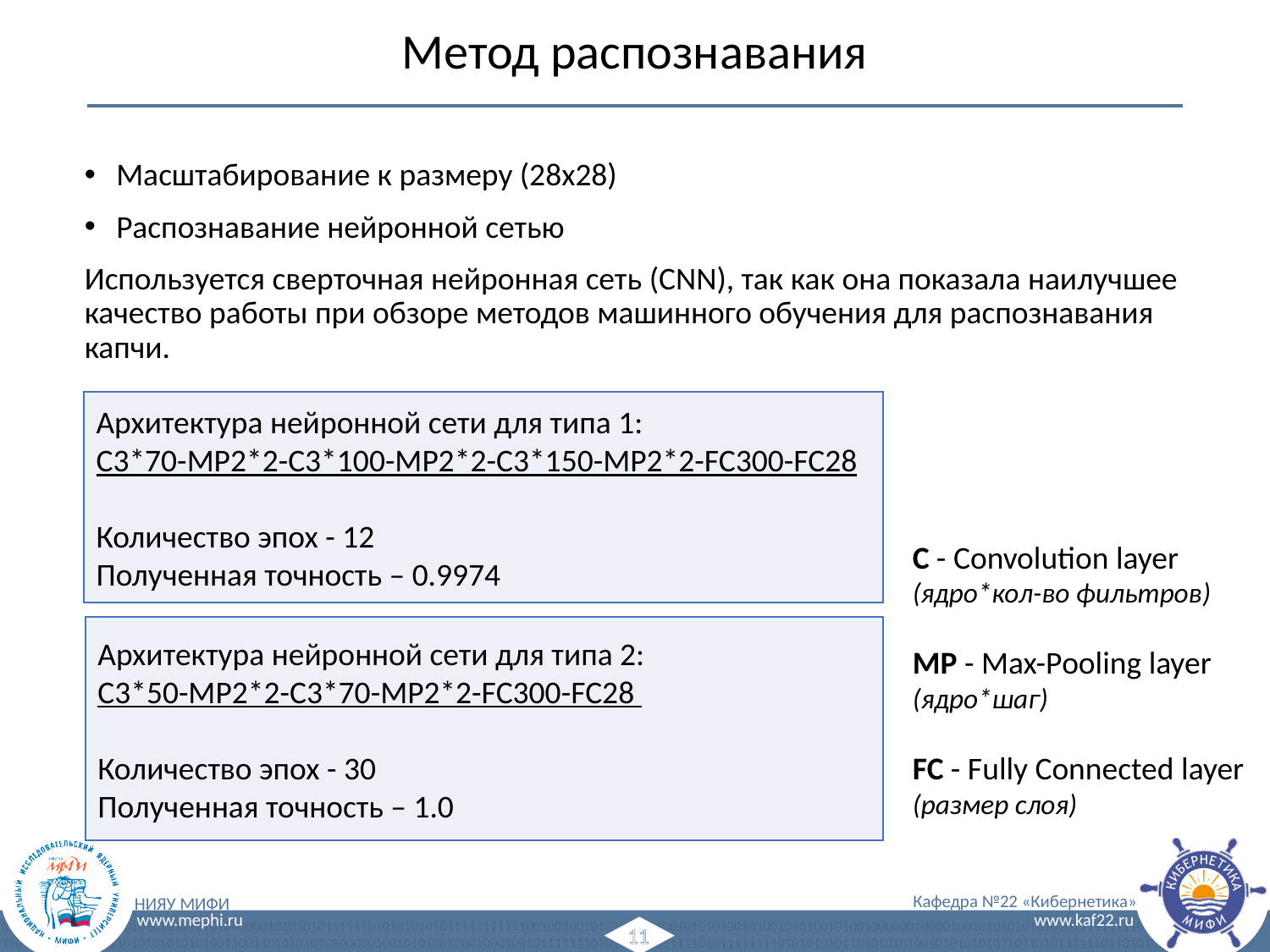

# Метод распознавания
Масштабирование к размеру (28х28)
Распознавание нейронной сетью
Используется сверточная нейронная сеть (CNN), так как она показала наилучшее качество работы при обзоре методов машинного обучения для распознавания капчи.

Архитектура нейронной сети для типа 1:
C3*70-MP2*2-C3*100-MP2*2-C3*150-MP2*2-FC300-FC28

Количество эпох - 12
Полученная точность – 0.9974
С - Convolution layer
(ядро*кол-во фильтров)

MP - Max-Pooling layer
(ядро*шаг)

FC - Fully Connected layer
(размер слоя)
Архитектура нейронной сети для типа 2:
C3*50-MP2*2-C3*70-MP2*2-FC300-FC28

Количество эпох - 30
Полученная точность – 1.0
11